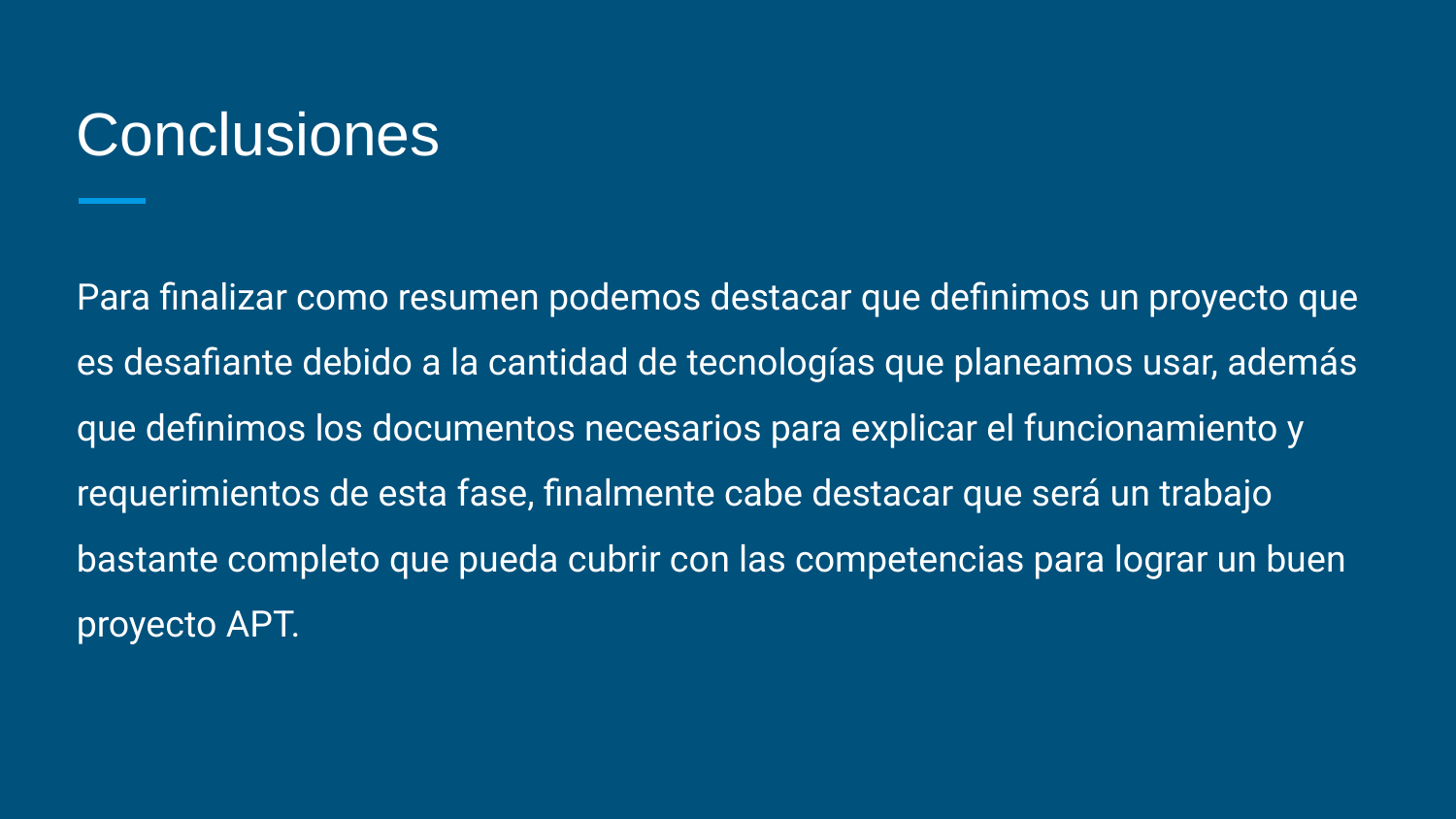

# Conclusiones
Para finalizar como resumen podemos destacar que definimos un proyecto que es desafiante debido a la cantidad de tecnologías que planeamos usar, además que definimos los documentos necesarios para explicar el funcionamiento y requerimientos de esta fase, finalmente cabe destacar que será un trabajo bastante completo que pueda cubrir con las competencias para lograr un buen proyecto APT.